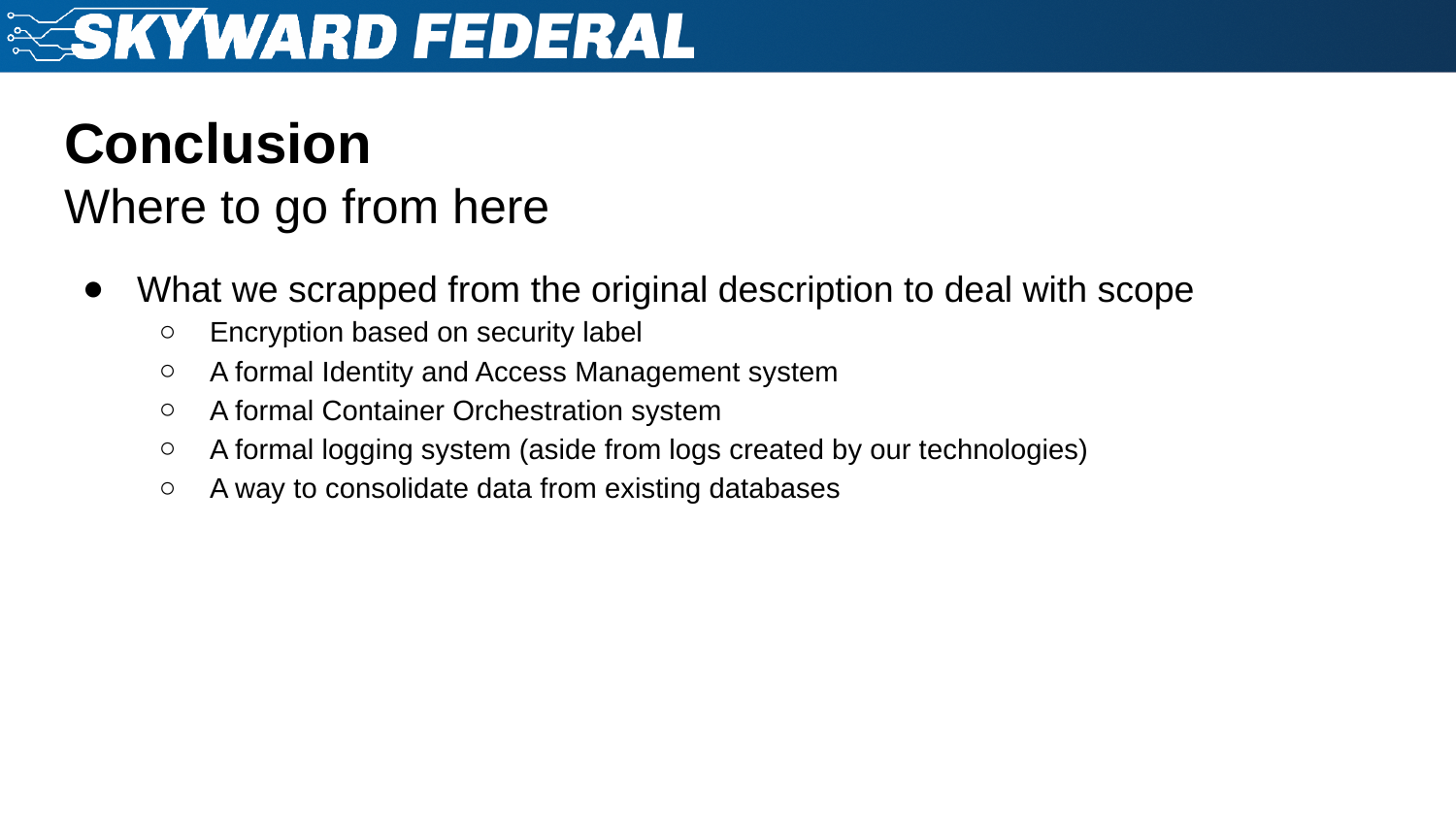

# Conclusion Where to go from here
What we scrapped from the original description to deal with scope
Encryption based on security label
A formal Identity and Access Management system
A formal Container Orchestration system
A formal logging system (aside from logs created by our technologies)
A way to consolidate data from existing databases